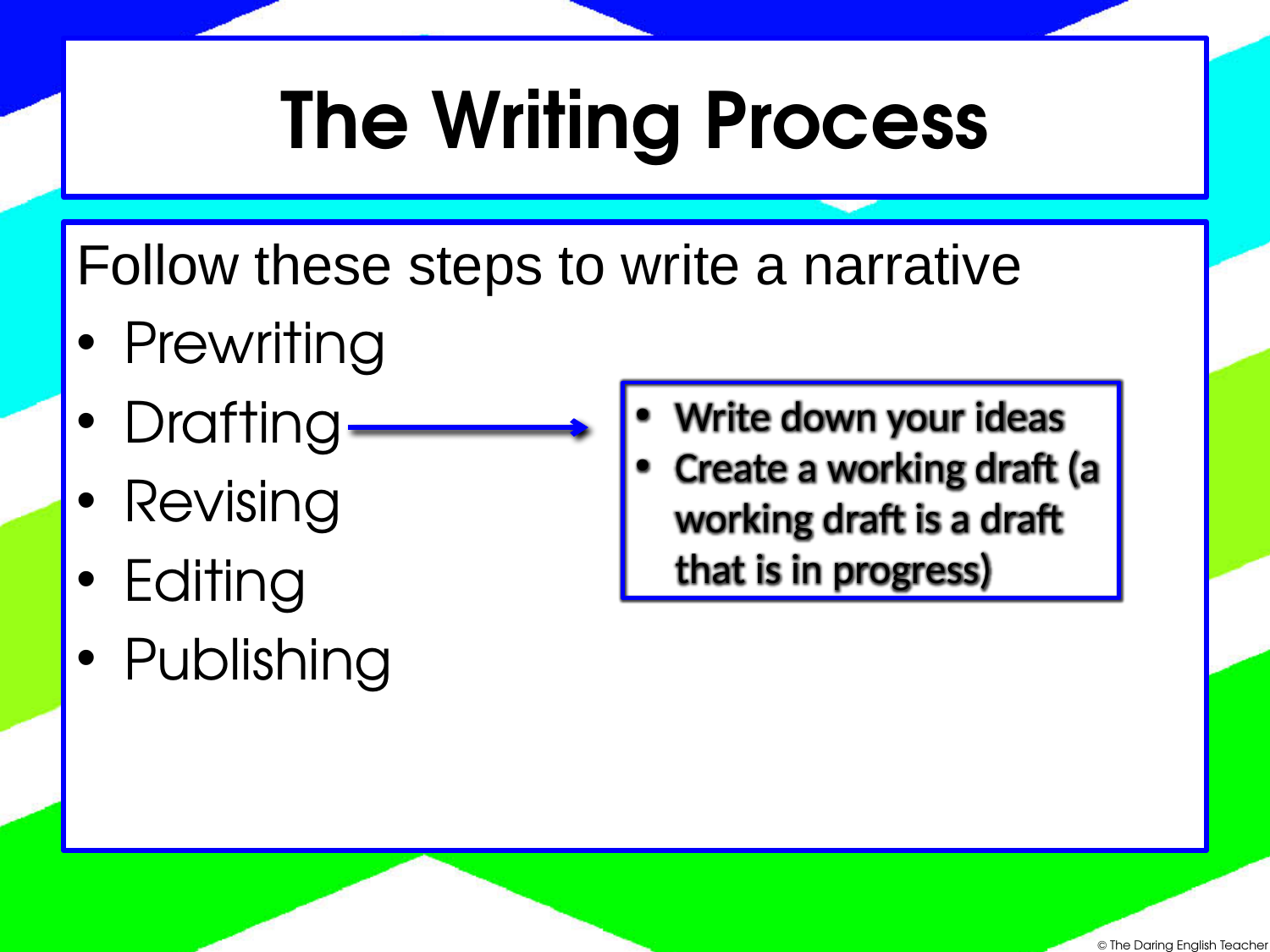

# The Writing Process
Follow these steps to write a narrative
Prewriting
Drafting
Revising
Editing
Publishing
Write down your ideas
Create a working draft (a working draft is a draft that is in progress)